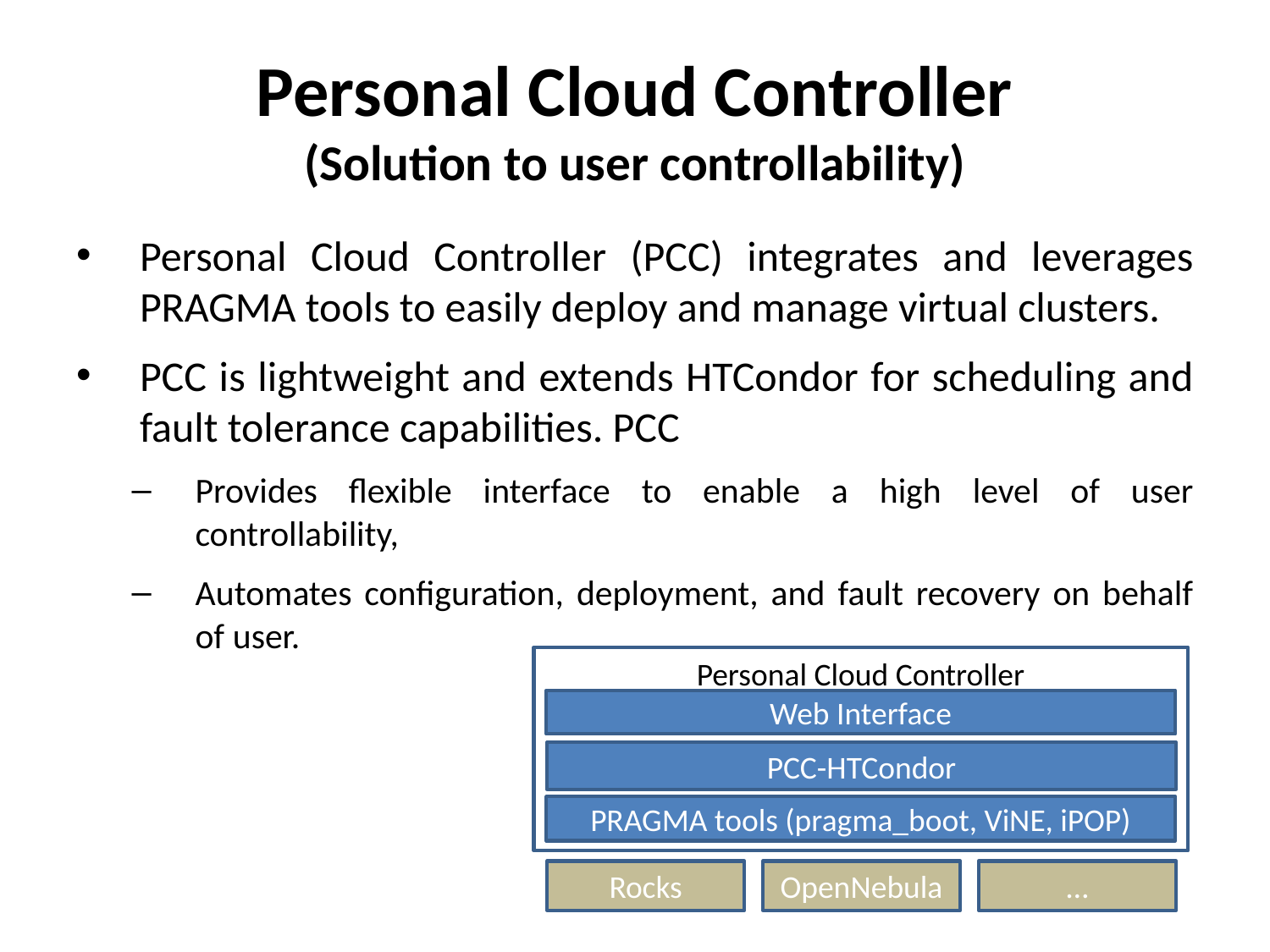

# Personal Cloud Controller (Solution to user controllability)
Personal Cloud Controller (PCC) integrates and leverages PRAGMA tools to easily deploy and manage virtual clusters.
PCC is lightweight and extends HTCondor for scheduling and fault tolerance capabilities. PCC
Provides flexible interface to enable a high level of user controllability,
Automates configuration, deployment, and fault recovery on behalf of user.
Personal Cloud Controller

Web Interface
PCC-HTCondor
PRAGMA tools (pragma_boot, ViNE, iPOP)
Rocks
OpenNebula
…